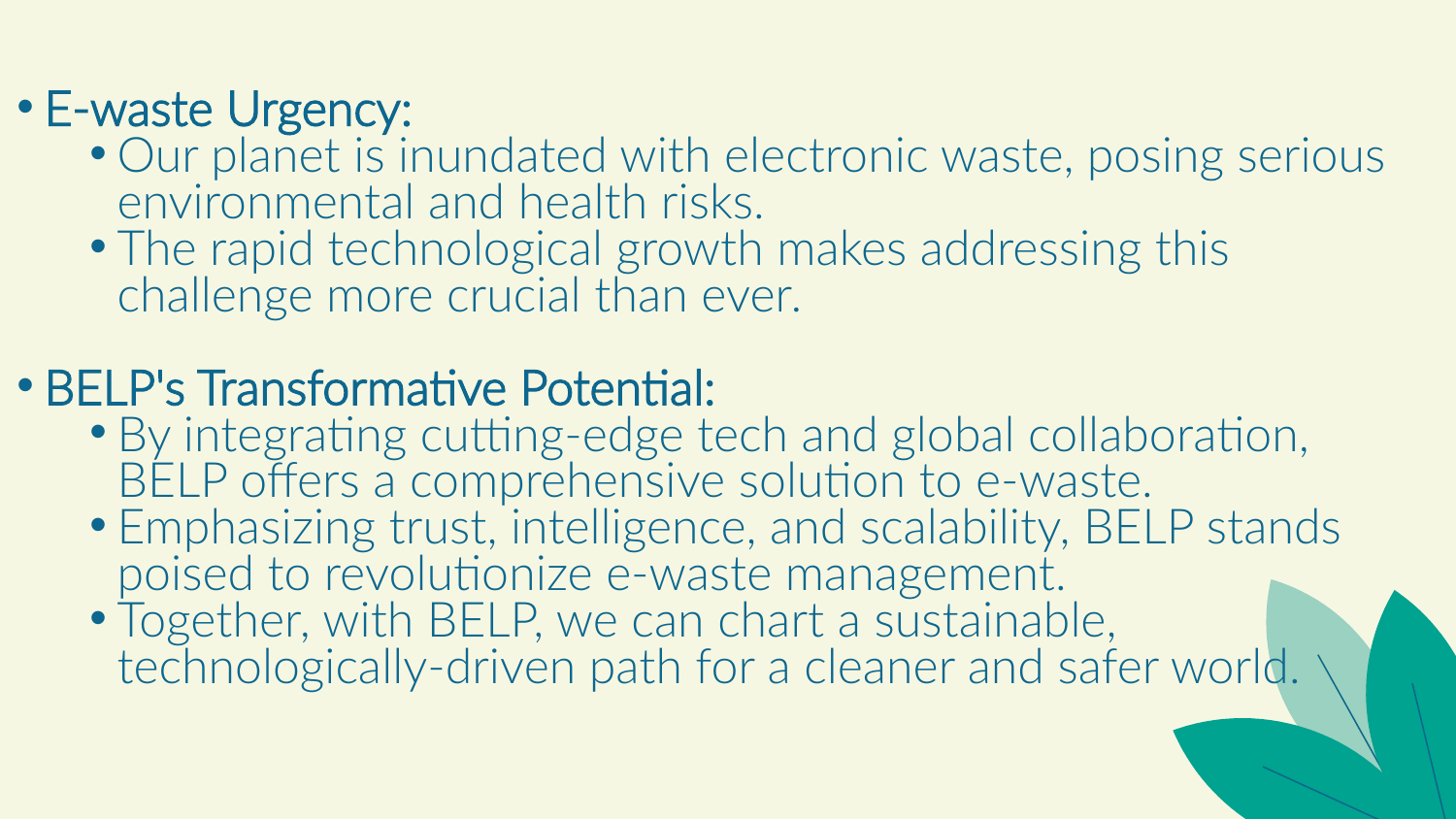

E-waste Urgency:
Our planet is inundated with electronic waste, posing serious environmental and health risks.
The rapid technological growth makes addressing this challenge more crucial than ever.

BELP's Transformative Potential:
By integrating cutting-edge tech and global collaboration, BELP offers a comprehensive solution to e-waste.
Emphasizing trust, intelligence, and scalability, BELP stands poised to revolutionize e-waste management.
Together, with BELP, we can chart a sustainable, technologically-driven path for a cleaner and safer world.